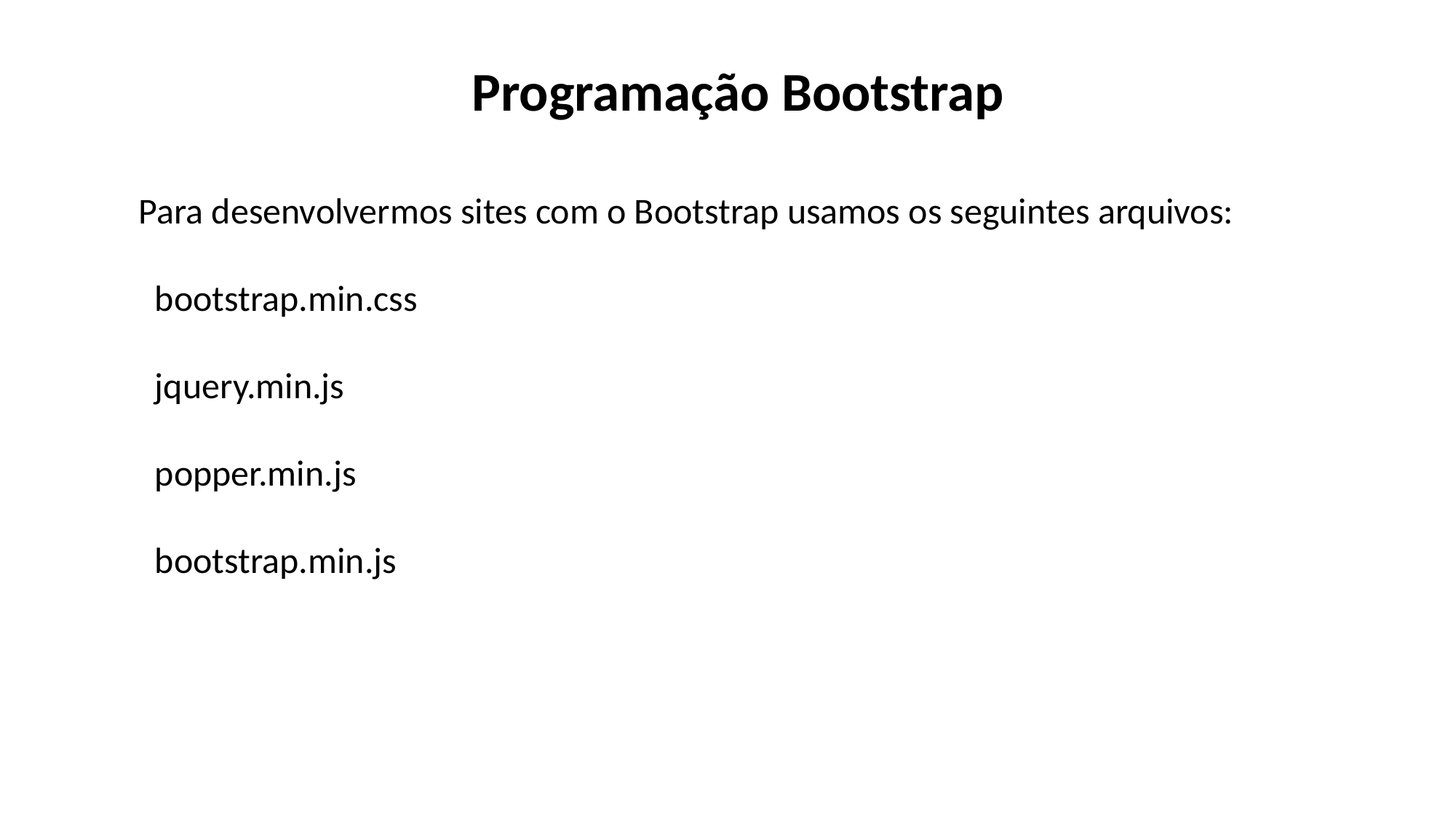

Programação Bootstrap
Para desenvolvermos sites com o Bootstrap usamos os seguintes arquivos:

  bootstrap.min.css

  jquery.min.js

  popper.min.js

  bootstrap.min.js